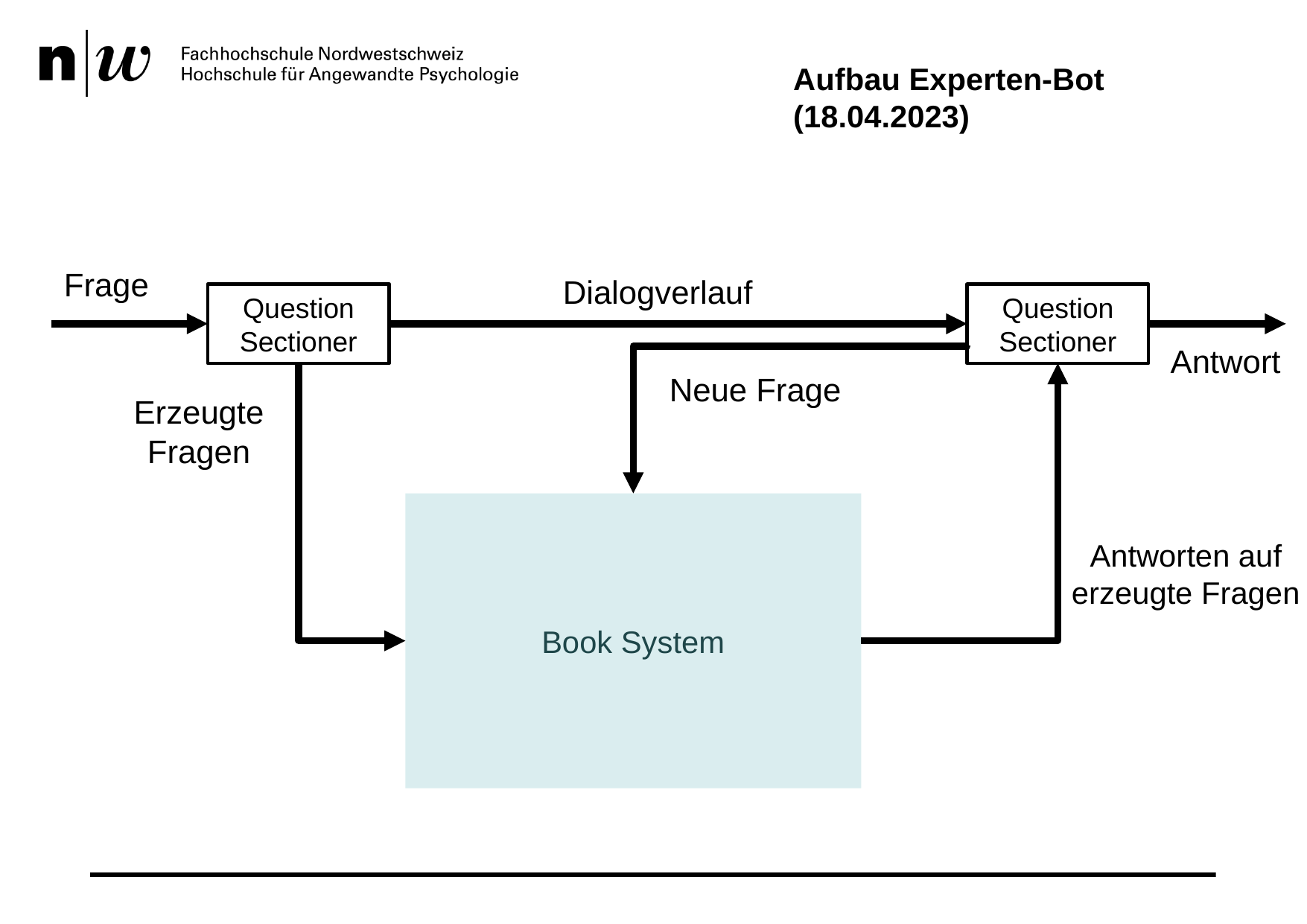

Aufbau Experten-Bot (18.04.2023)
Frage
Dialogverlauf
Question Sectioner
Question Sectioner
Antwort
Neue Frage
Erzeugte Fragen
Book System
Antworten auf erzeugte Fragen